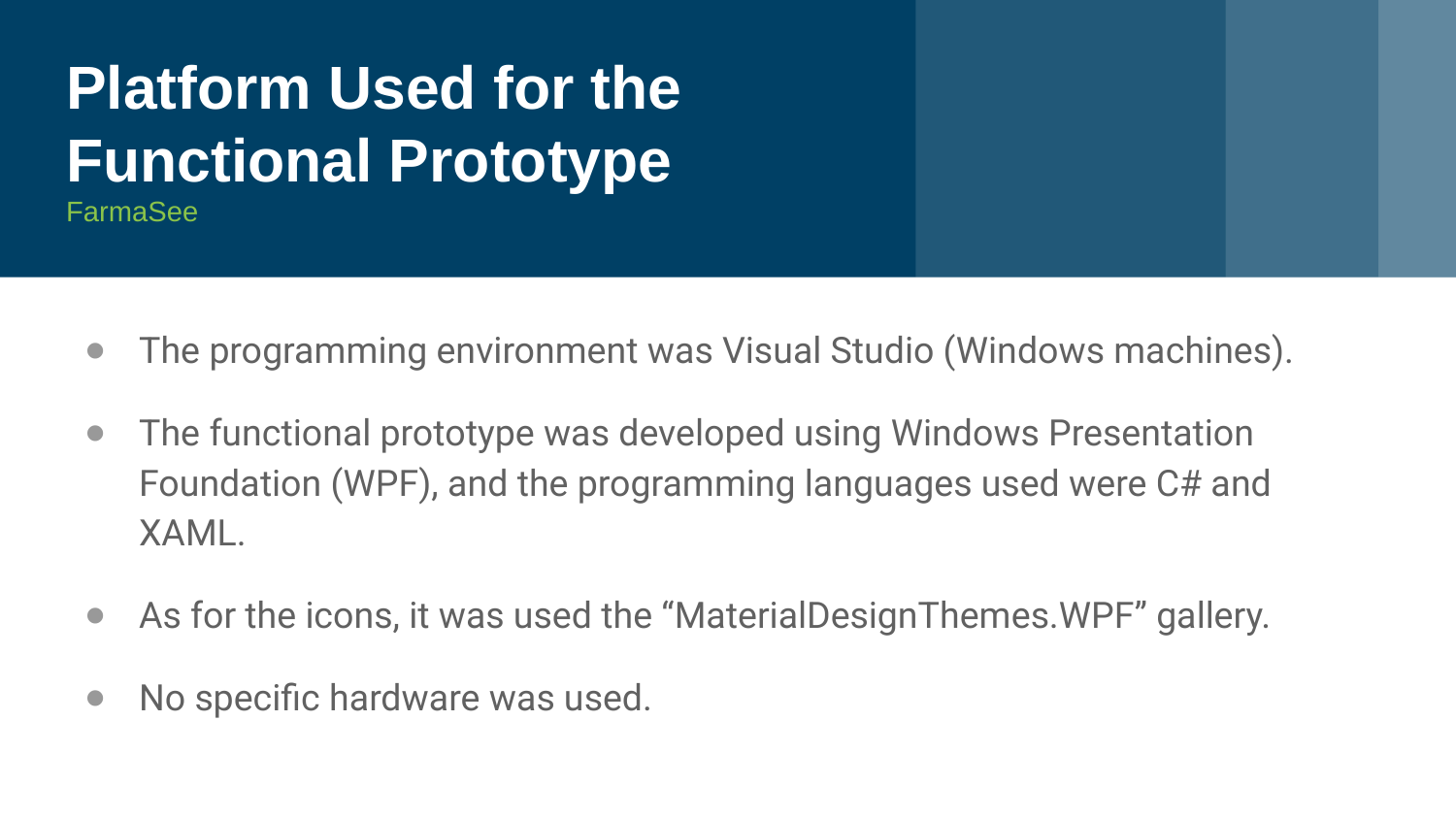

# Platform Used for the Functional Prototype
FarmaSee
The programming environment was Visual Studio (Windows machines).
The functional prototype was developed using Windows Presentation Foundation (WPF), and the programming languages used were C# and XAML.
As for the icons, it was used the “MaterialDesignThemes.WPF” gallery.
No specific hardware was used.